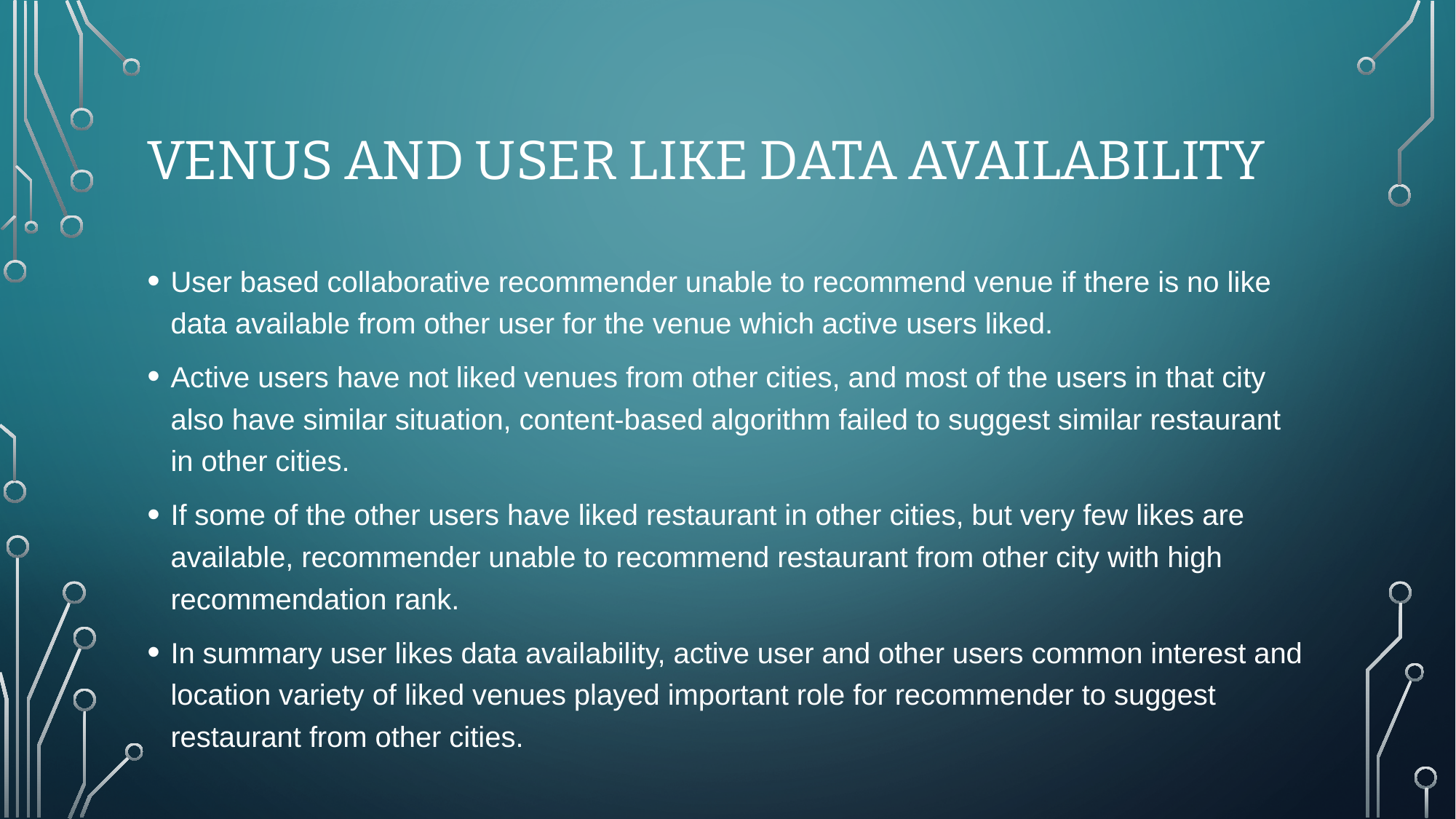

# Venus and user like data availability
User based collaborative recommender unable to recommend venue if there is no like data available from other user for the venue which active users liked.
Active users have not liked venues from other cities, and most of the users in that city also have similar situation, content-based algorithm failed to suggest similar restaurant in other cities.
If some of the other users have liked restaurant in other cities, but very few likes are available, recommender unable to recommend restaurant from other city with high recommendation rank.
In summary user likes data availability, active user and other users common interest and location variety of liked venues played important role for recommender to suggest restaurant from other cities.